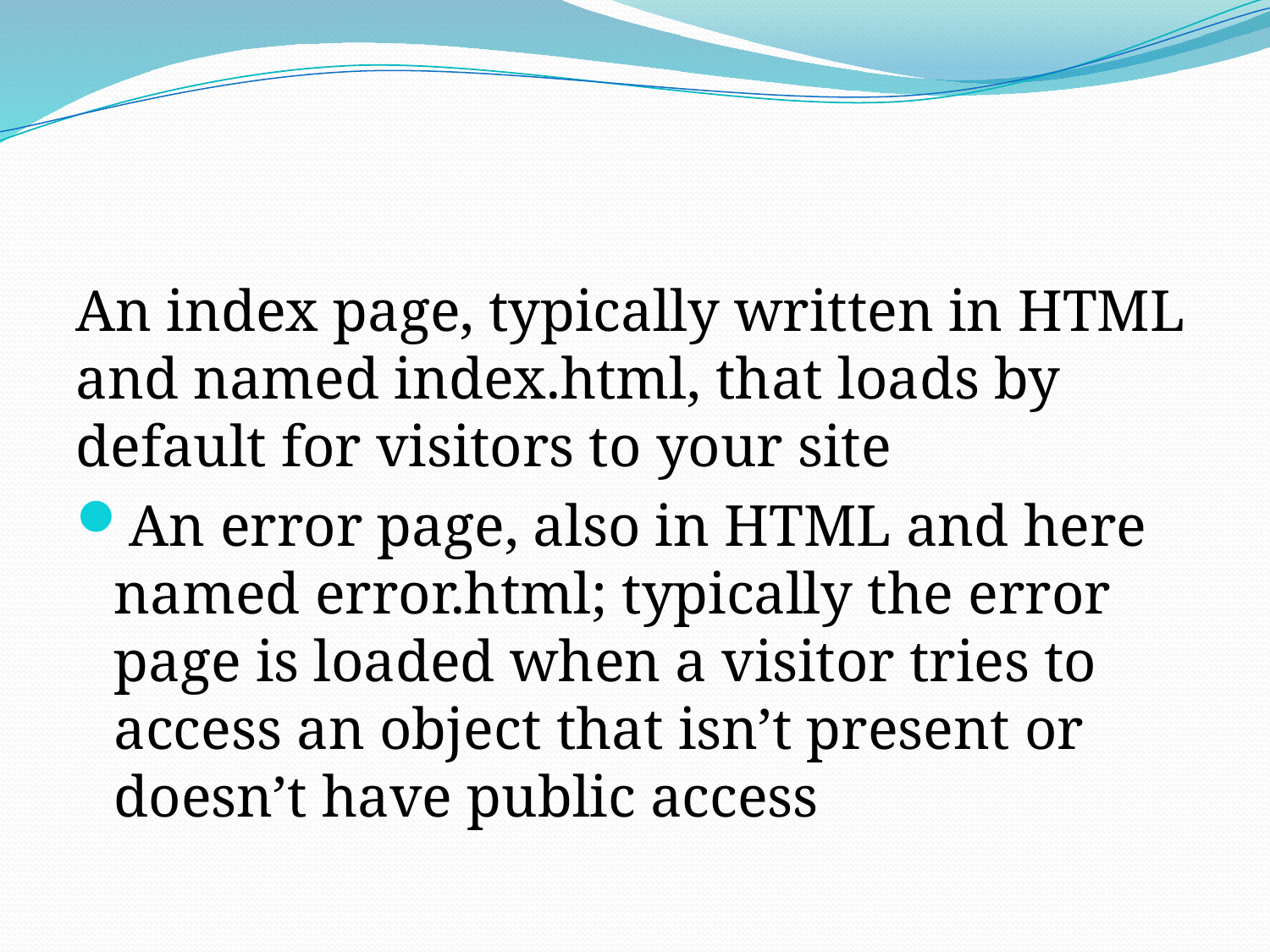

#
An index page, typically written in HTML and named index.html, that loads by default for visitors to your site
An error page, also in HTML and here named error.html; typically the error page is loaded when a visitor tries to access an object that isn’t present or doesn’t have public access